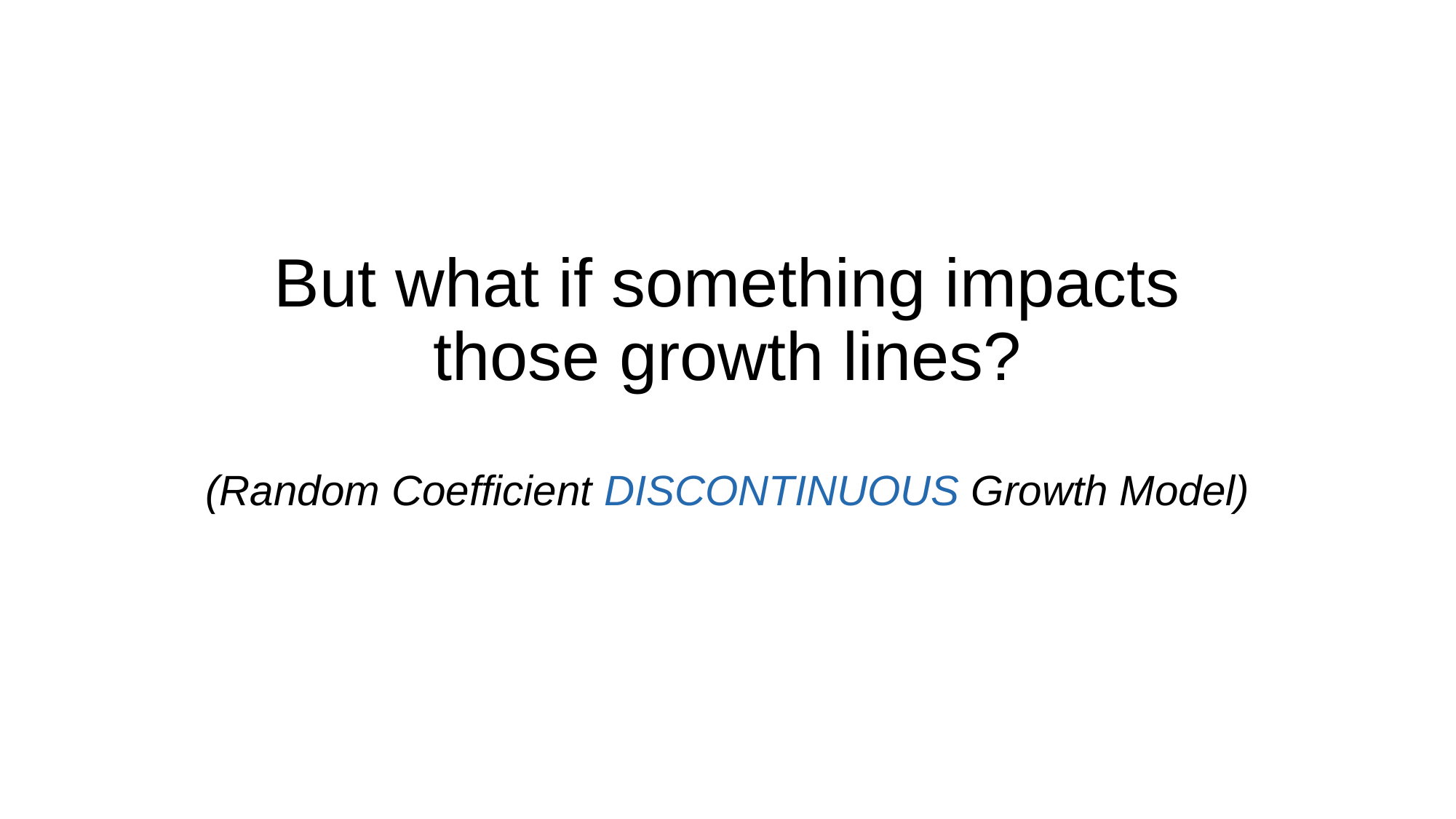

# But what if something impacts those growth lines? (Random Coefficient DISCONTINUOUS Growth Model)